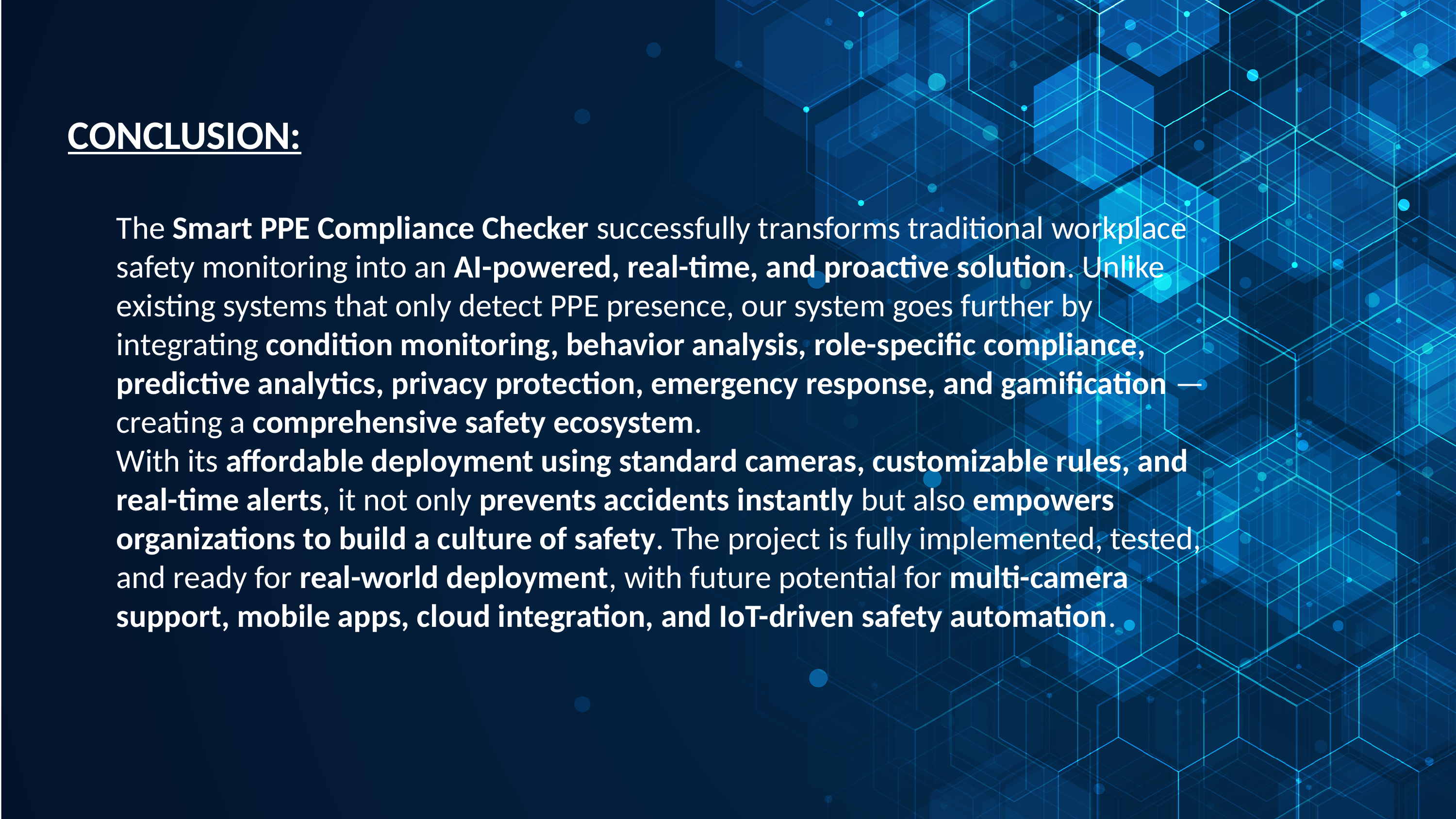

CONCLUSION:
The Smart PPE Compliance Checker successfully transforms traditional workplace safety monitoring into an AI-powered, real-time, and proactive solution. Unlike existing systems that only detect PPE presence, our system goes further by integrating condition monitoring, behavior analysis, role-specific compliance, predictive analytics, privacy protection, emergency response, and gamification — creating a comprehensive safety ecosystem.
With its affordable deployment using standard cameras, customizable rules, and real-time alerts, it not only prevents accidents instantly but also empowers organizations to build a culture of safety. The project is fully implemented, tested, and ready for real-world deployment, with future potential for multi-camera support, mobile apps, cloud integration, and IoT-driven safety automation.